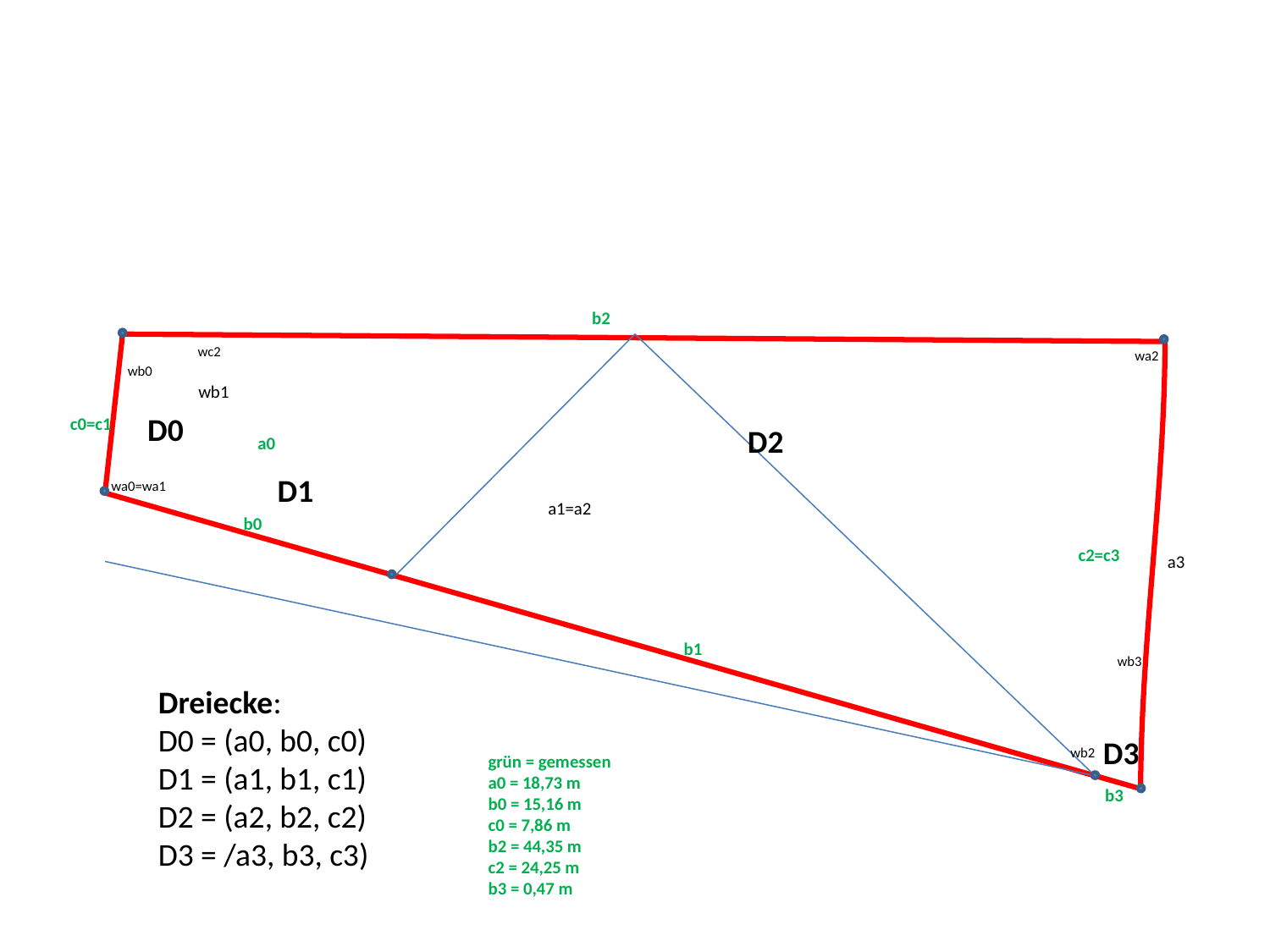

#
b2

wc2
wa2
wb0
wb1
D0
c0=c1
D2
a0
D1
wa0=wa1

a1=a2
b0
c2=c3
a3

b1
wb3
Dreiecke:
D0 = (a0, b0, c0)
D1 = (a1, b1, c1)
D2 = (a2, b2, c2)
D3 = /a3, b3, c3)

D3
wb2
grün = gemessen
a0 = 18,73 m
b0 = 15,16 m
c0 = 7,86 m
b2 = 44,35 m
c2 = 24,25 m
b3 = 0,47 m

b3